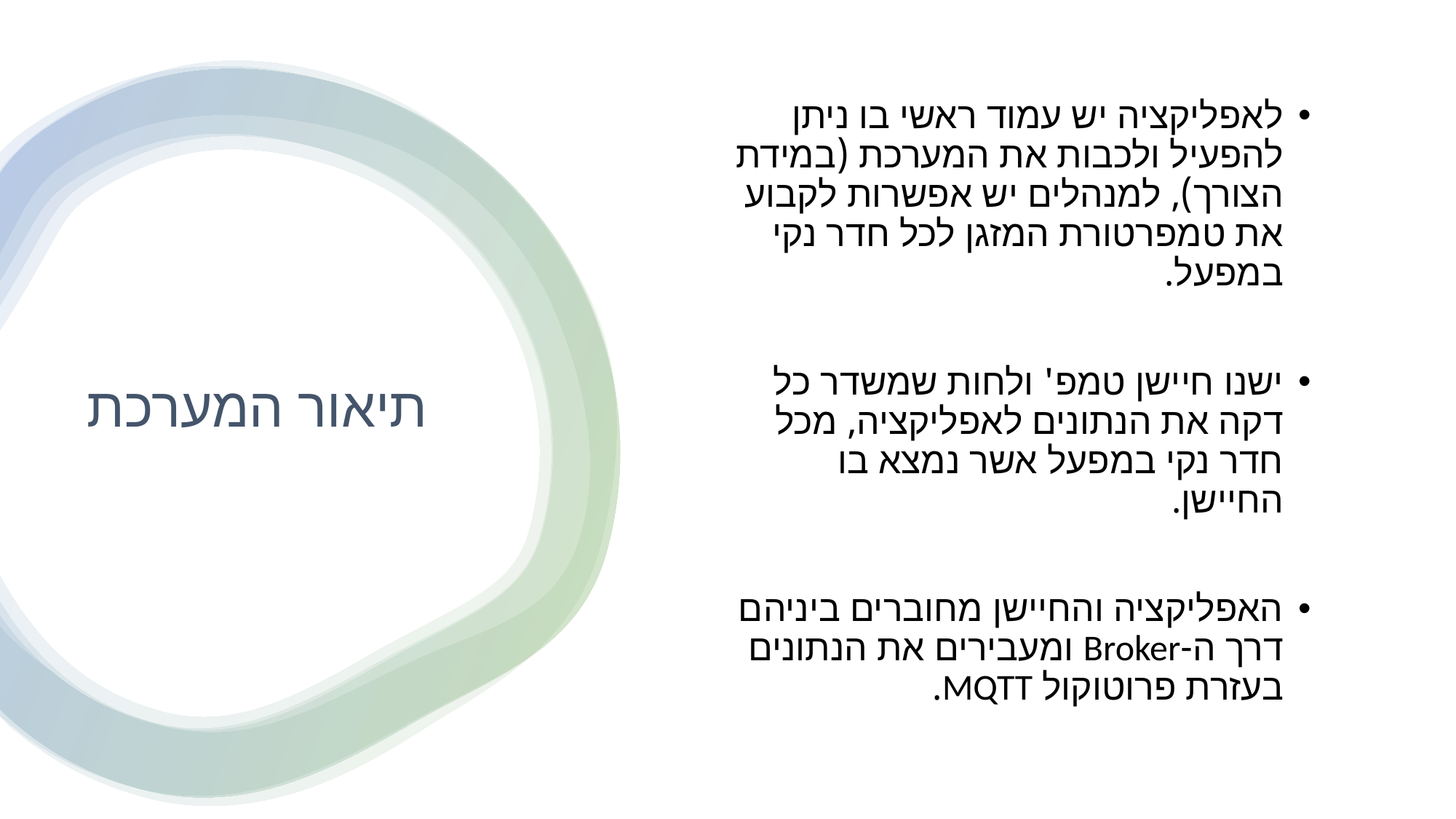

לאפליקציה יש עמוד ראשי בו ניתן להפעיל ולכבות את המערכת (במידת הצורך), למנהלים יש אפשרות לקבוע את טמפרטורת המזגן לכל חדר נקי במפעל.

ישנו חיישן טמפ' ולחות שמשדר כל דקה את הנתונים לאפליקציה, מכל חדר נקי במפעל אשר נמצא בו החיישן.

האפליקציה והחיישן מחוברים ביניהם דרך ה-Broker ומעבירים את הנתונים בעזרת פרוטוקול MQTT.
# תיאור המערכת